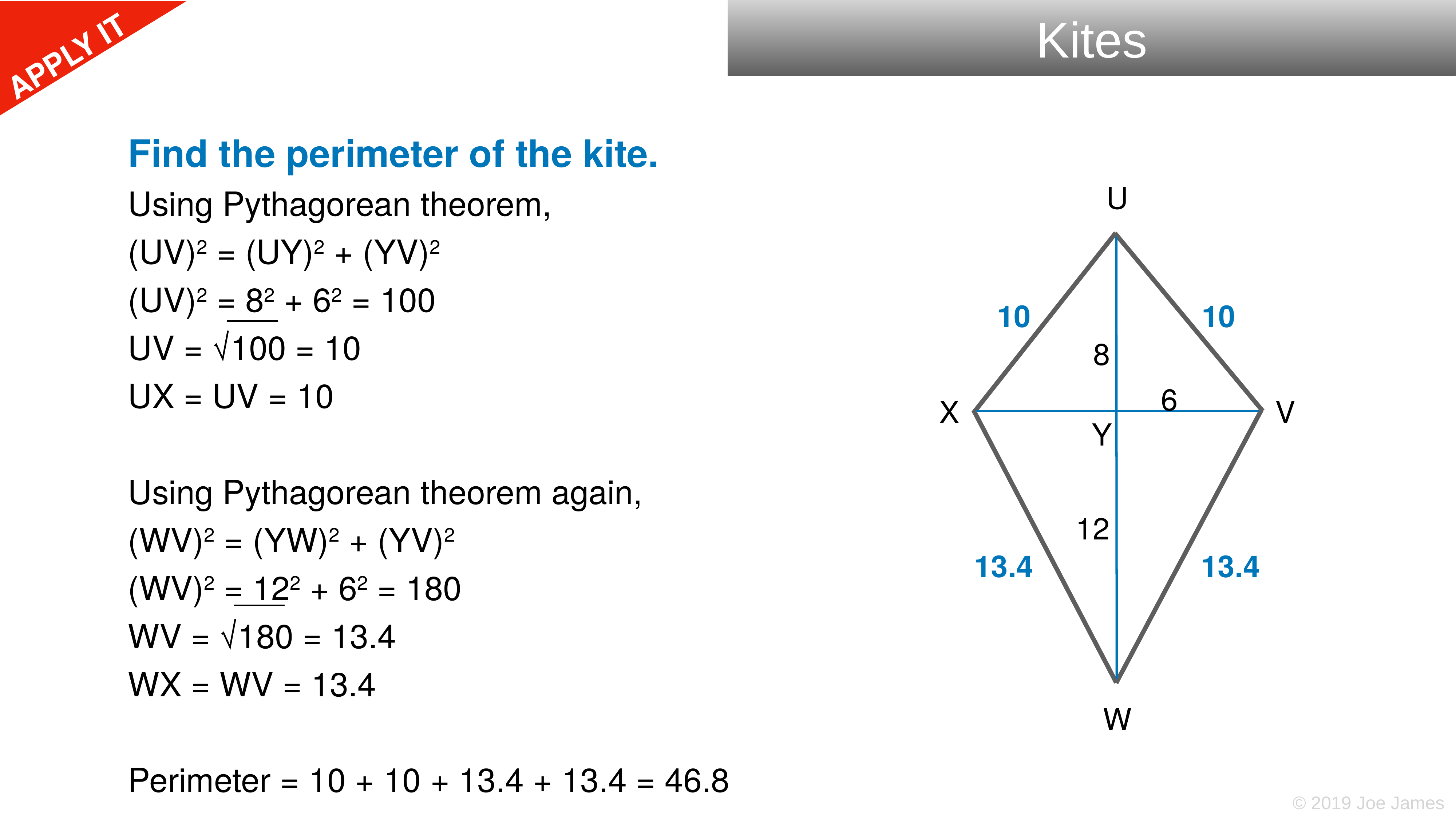

Kites
Find the perimeter of the kite.
Using Pythagorean theorem,
(UV)2 = (UY)2 + (YV)2
(UV)2 = 82 + 62 = 100
UV = √100 = 10
UX = UV = 10

Using Pythagorean theorem again,
(WV)2 = (YW)2 + (YV)2
(WV)2 = 122 + 62 = 180
WV = √180 = 13.4
WX = WV = 13.4

Perimeter = 10 + 10 + 13.4 + 13.4 = 46.8
U

10
10

8
6
X
V

Y
12
13.4
13.4

W